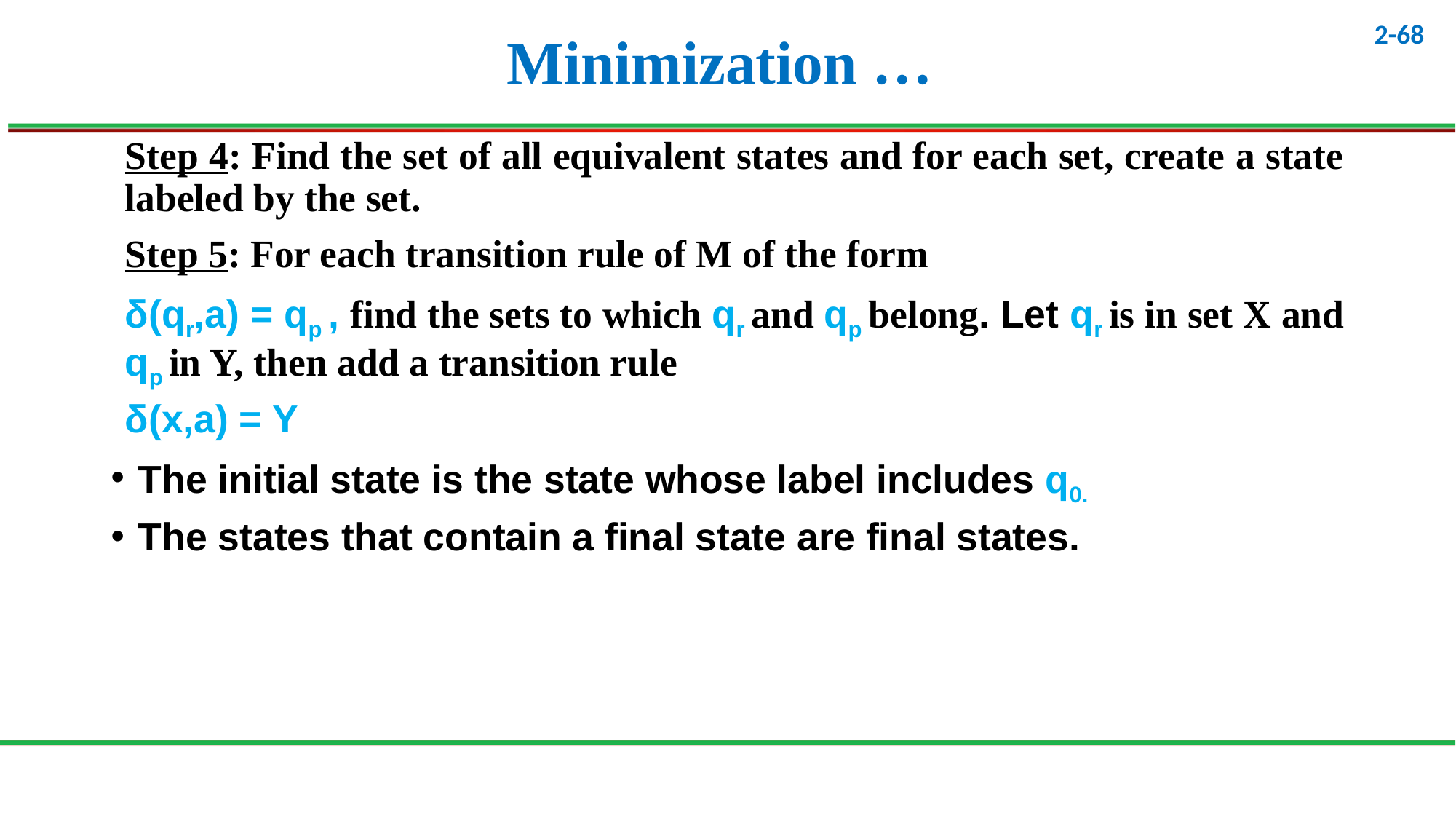

68
# Minimization …
Step 4: Find the set of all equivalent states and for each set, create a state labeled by the set.
Step 5: For each transition rule of M of the form
δ(qr,a) = qp , find the sets to which qr and qp belong. Let qr is in set X and qp in Y, then add a transition rule
δ(x,a) = Y
The initial state is the state whose label includes q0.
The states that contain a final state are final states.